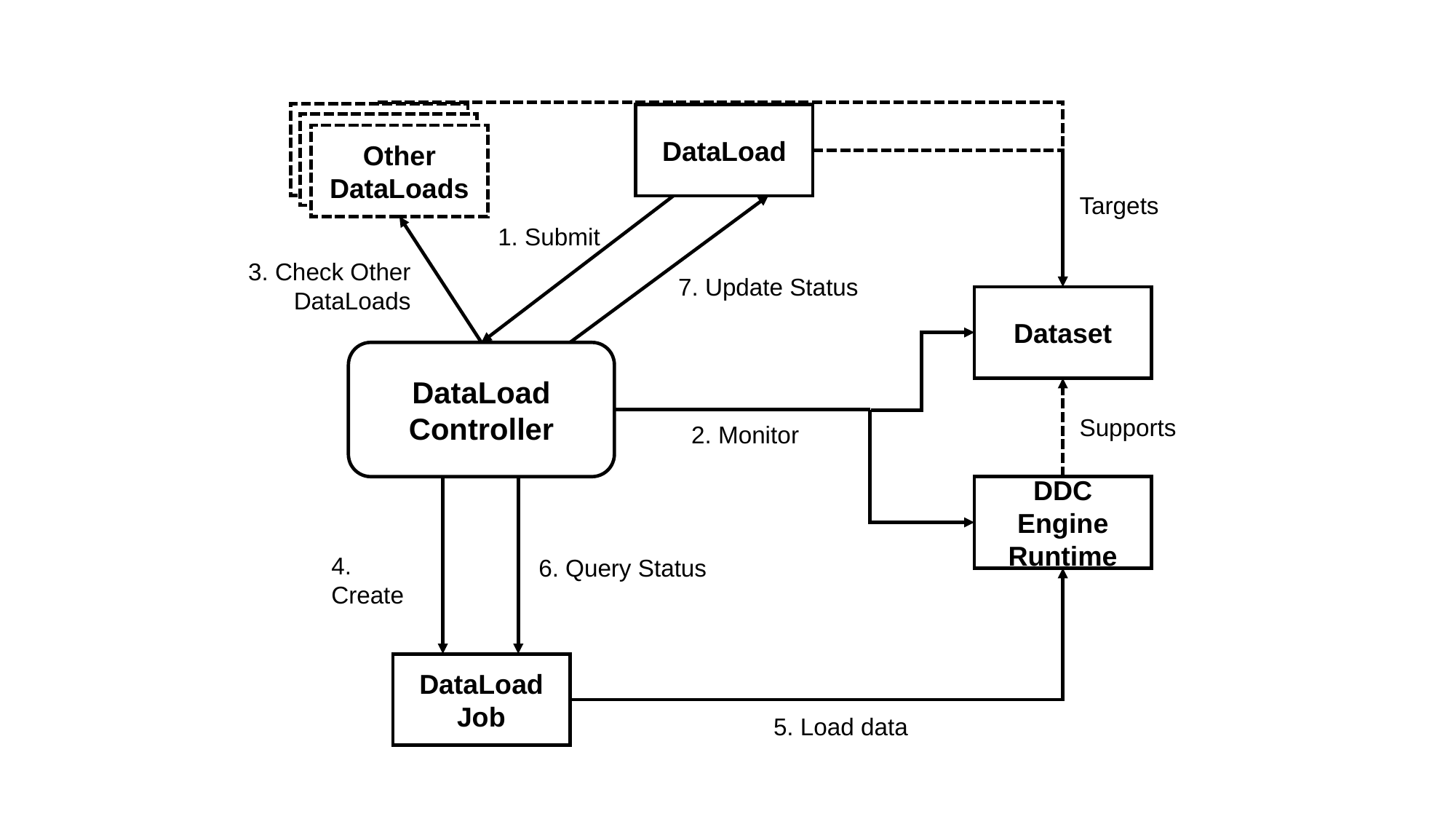

Other
DataLoads
DataLoad
Other
DataLoads
Other
DataLoads
Targets
1. Submit
3. Check Other DataLoads
7. Update Status
Dataset
DataLoad Controller
Supports
2. Monitor
DDC Engine Runtime
4. Create
6. Query Status
DataLoad Job
5. Load data